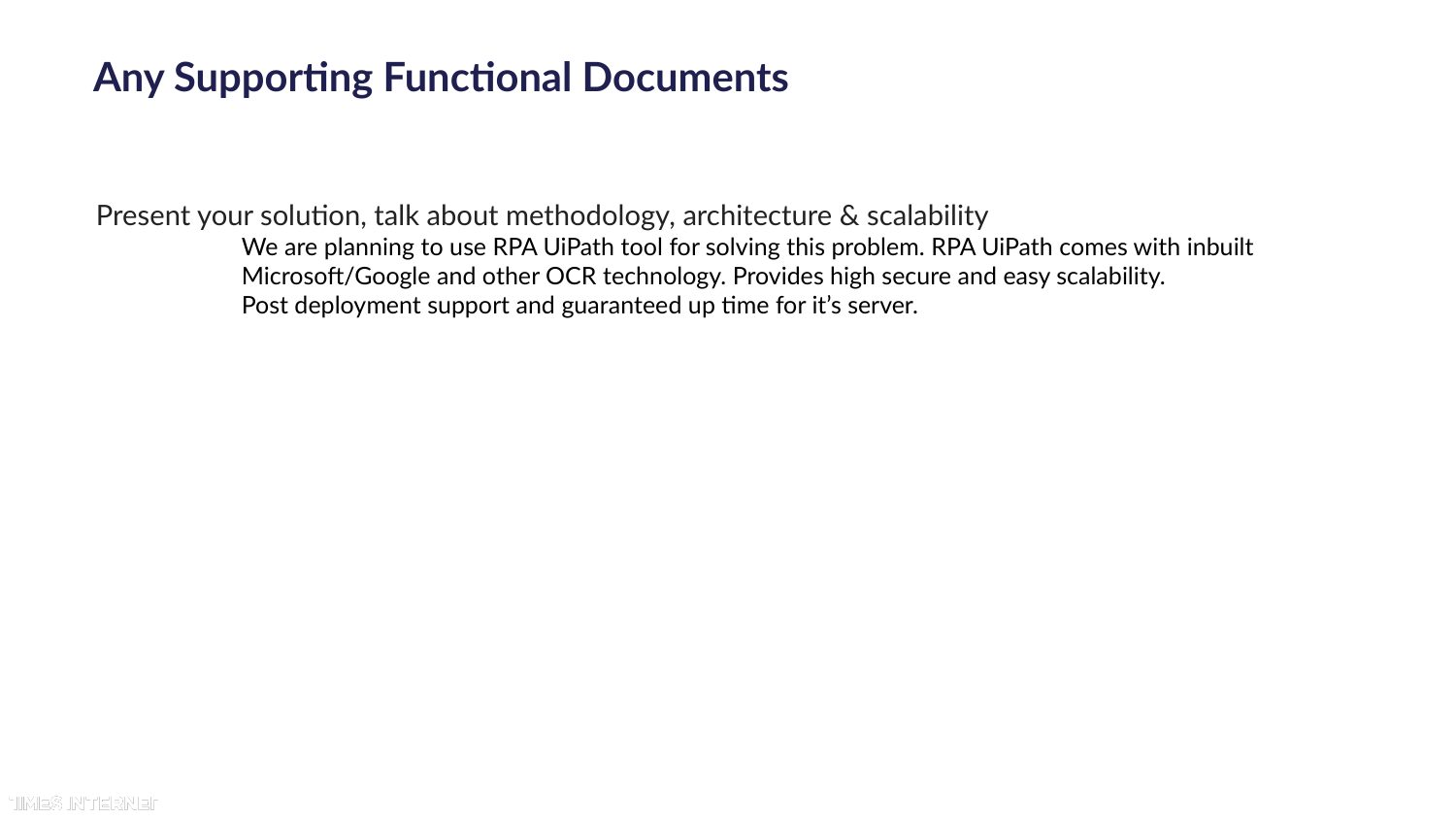

# Any Supporting Functional Documents
Present your solution, talk about methodology, architecture & scalability
We are planning to use RPA UiPath tool for solving this problem. RPA UiPath comes with inbuilt Microsoft/Google and other OCR technology. Provides high secure and easy scalability.
Post deployment support and guaranteed up time for it’s server.